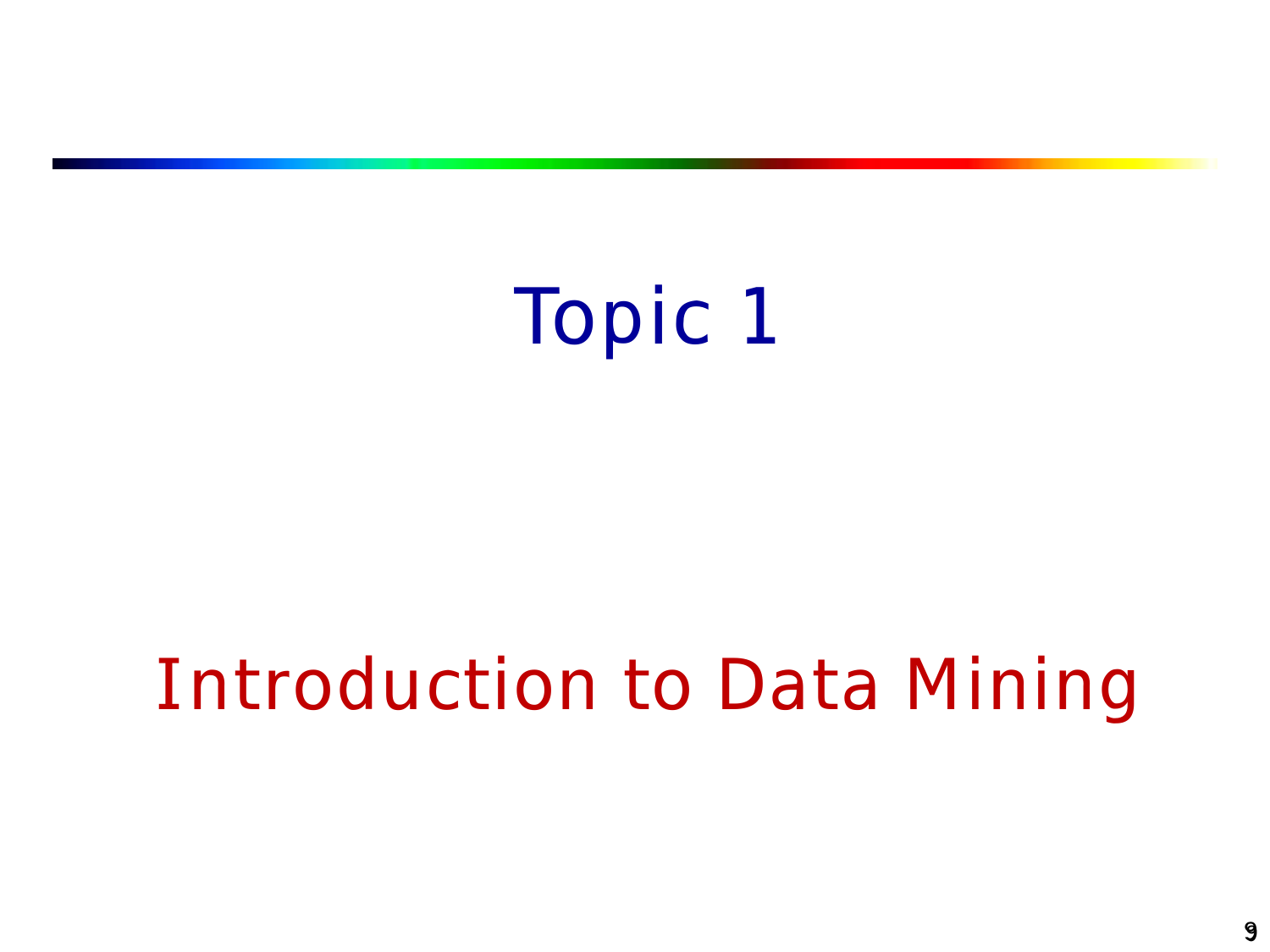

Topic 1
Introduction to Data Mining
9
9